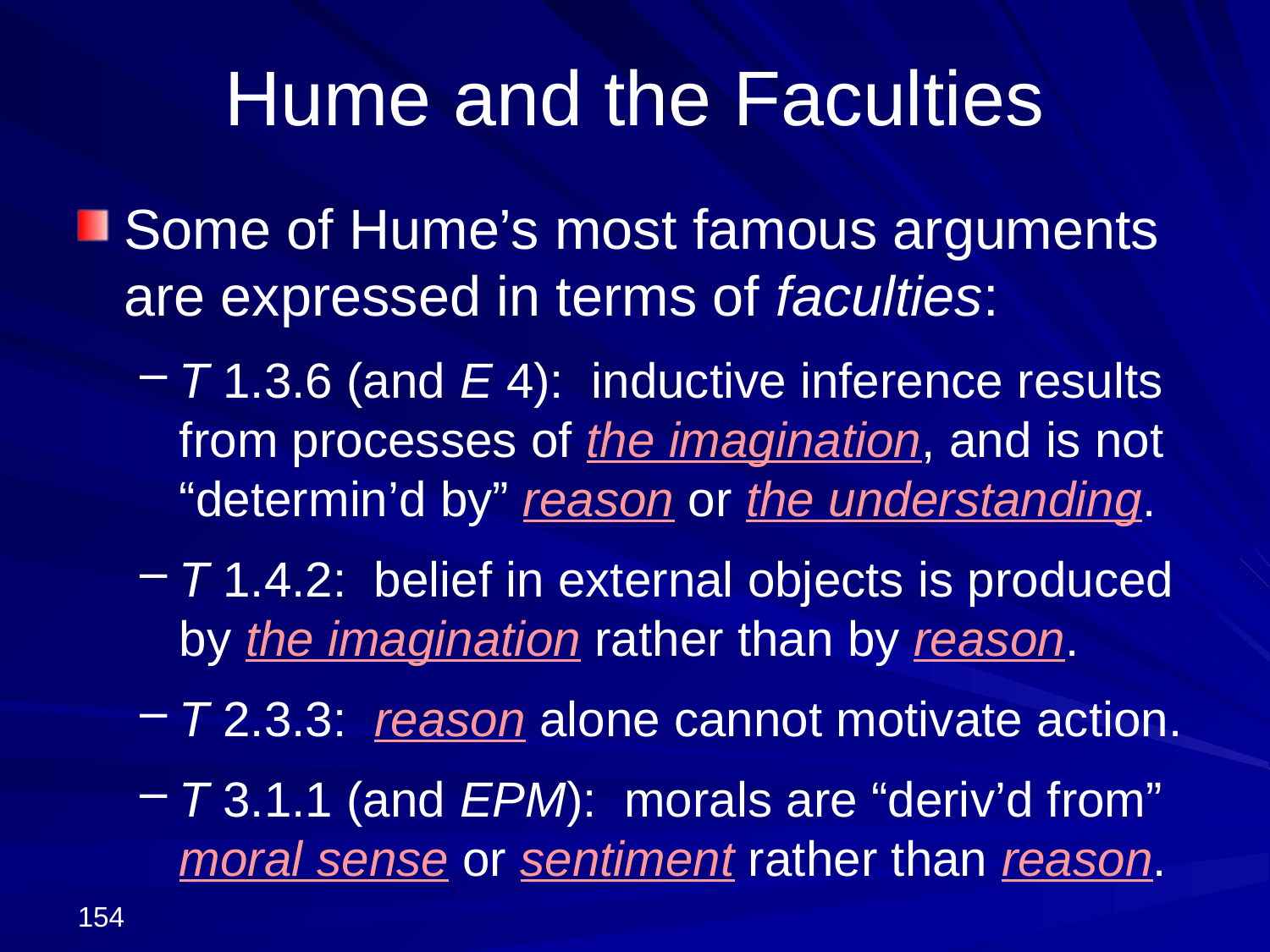

# Hume and the Faculties
Some of Hume’s most famous arguments are expressed in terms of faculties:
T 1.3.6 (and E 4):  inductive inference results from processes of the imagination, and is not “determin’d by” reason or the understanding.
T 1.4.2:  belief in external objects is produced by the imagination rather than by reason.
T 2.3.3:  reason alone cannot motivate action.
T 3.1.1 (and EPM):  morals are “deriv’d from” moral sense or sentiment rather than reason.
154